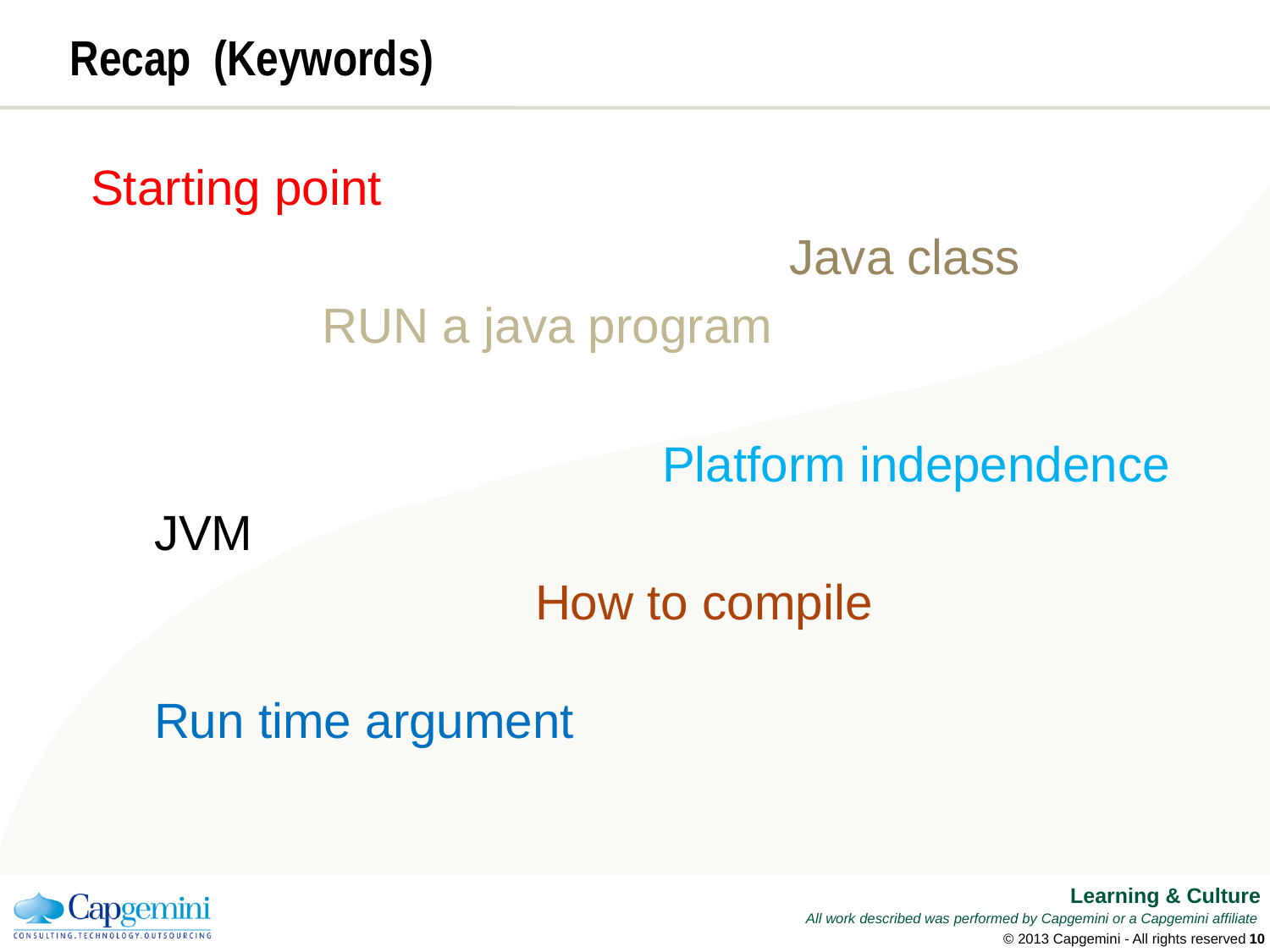

# Recap  (Keywords)
Starting point
						Java class
 		   RUN a java program

					Platform independence
	JVM
				How to compile

	Run time argument

© 2013 Capgemini - All rights reserved
10